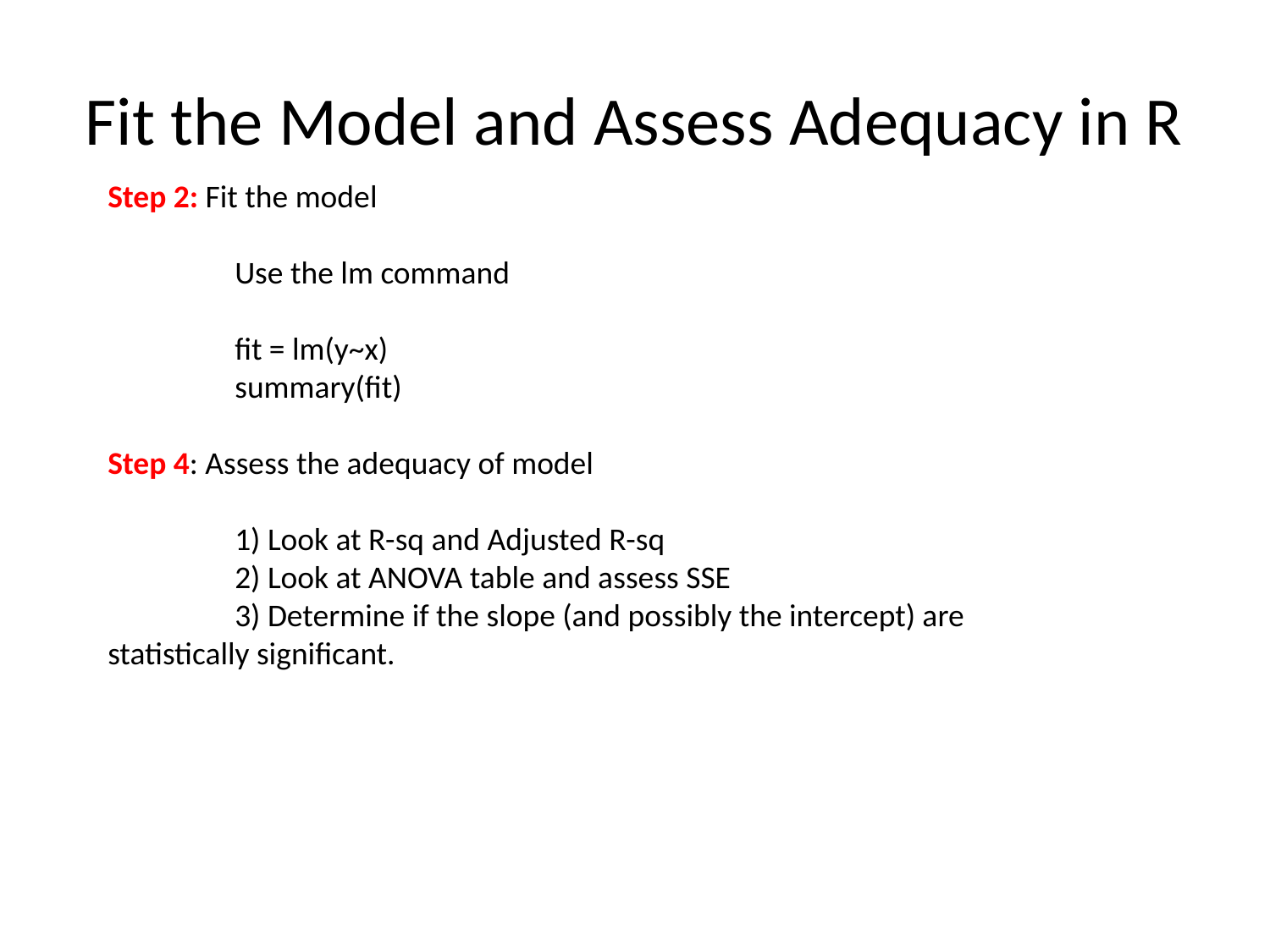

# Fit the Model and Assess Adequacy in R
Step 2: Fit the model

	Use the lm command

	fit = lm(y~x)
	summary(fit)

Step 4: Assess the adequacy of model

	1) Look at R-sq and Adjusted R-sq
	2) Look at ANOVA table and assess SSE
	3) Determine if the slope (and possibly the intercept) are 	statistically significant.